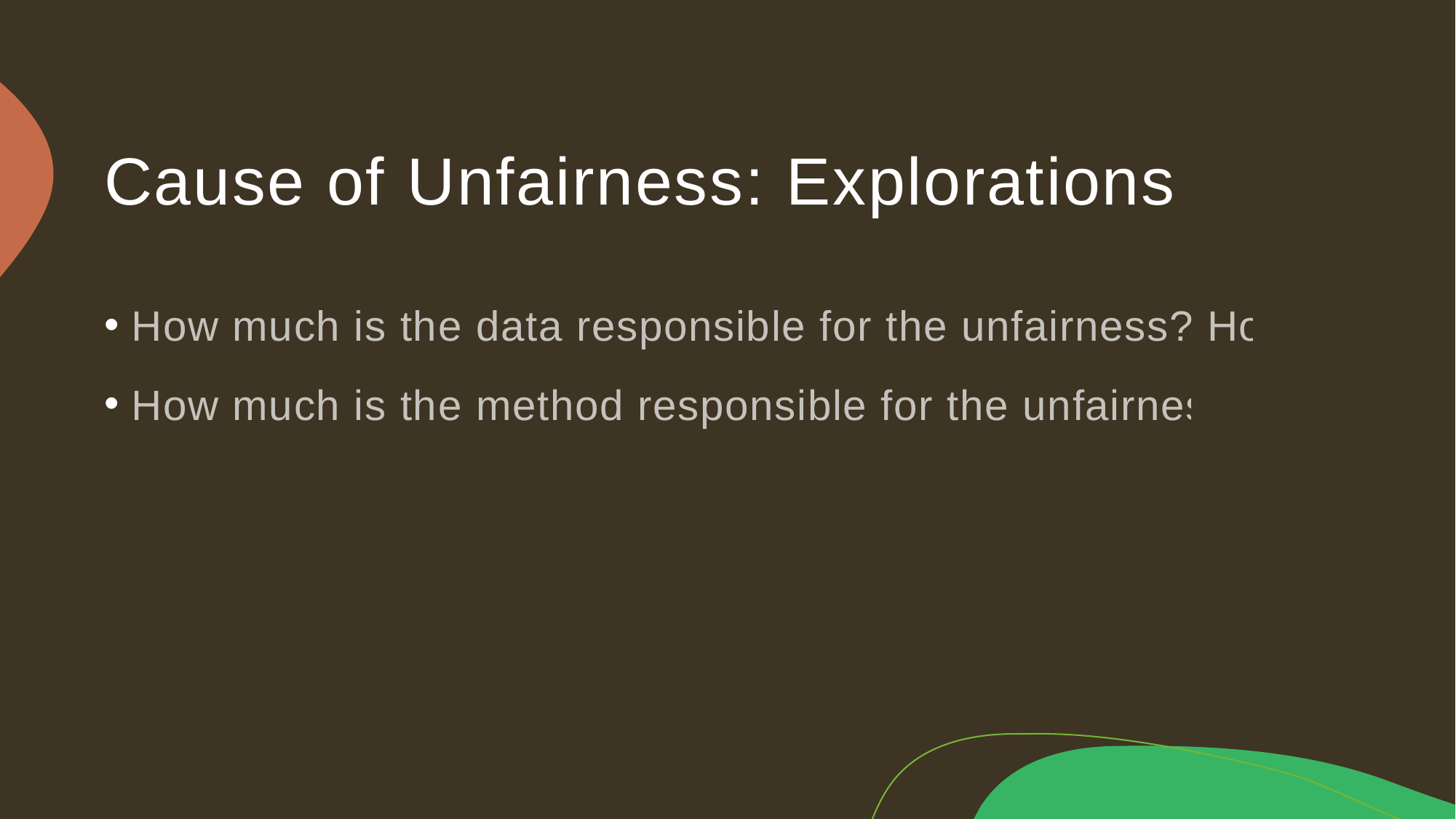

# Cause of Unfairness: Explorations
How much is the data responsible for the unfairness? How?
How much is the method responsible for the unfairness?